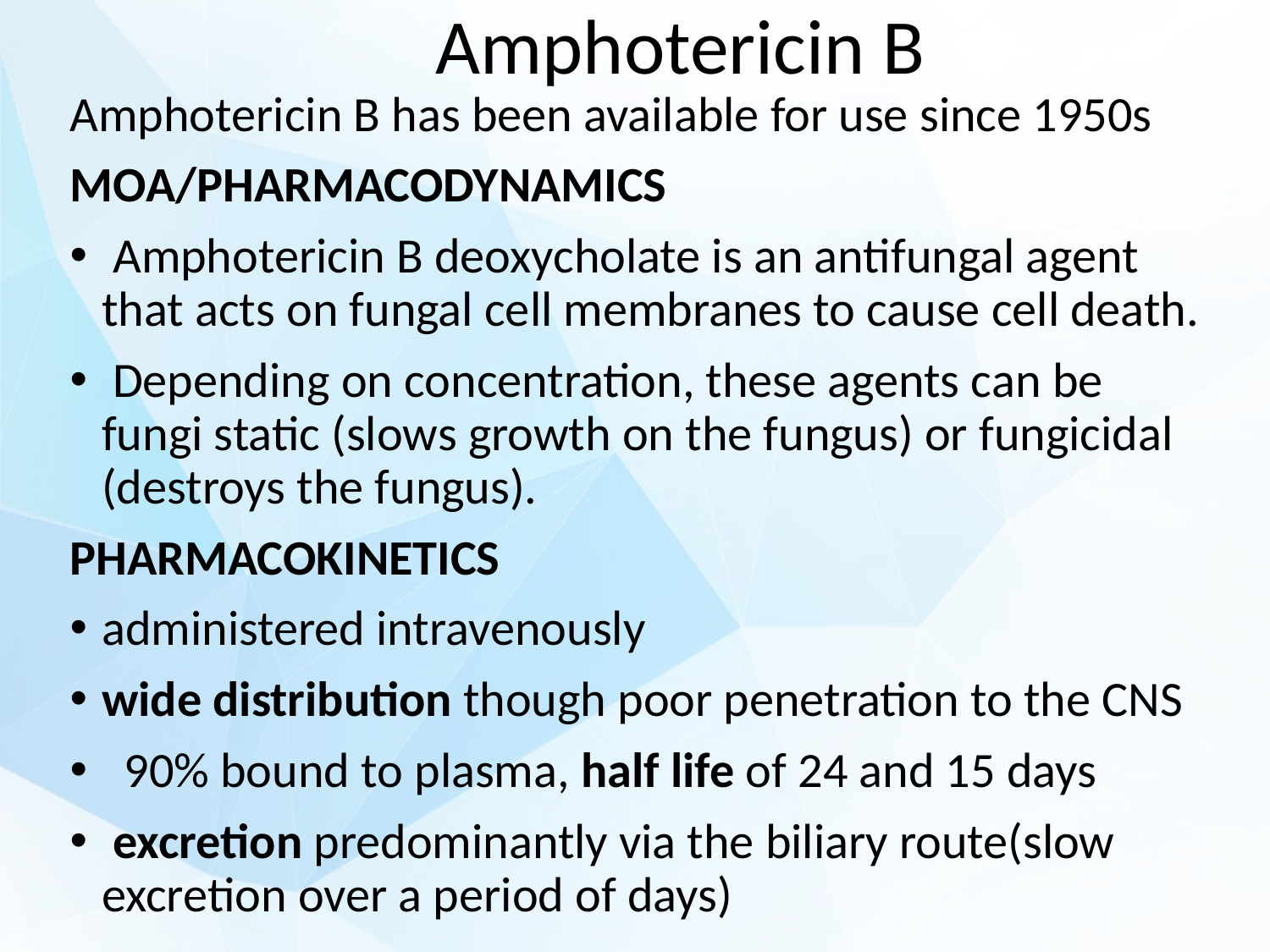

# Amphotericin B
Amphotericin B has been available for use since 1950s
MOA/PHARMACODYNAMICS
 Amphotericin B deoxycholate is an antifungal agent that acts on fungal cell membranes to cause cell death.
 Depending on concentration, these agents can be fungi static (slows growth on the fungus) or fungicidal (destroys the fungus).
PHARMACOKINETICS
administered intravenously
wide distribution though poor penetration to the CNS
  90% bound to plasma, half life of 24 and 15 days
 excretion predominantly via the biliary route(slow excretion over a period of days)